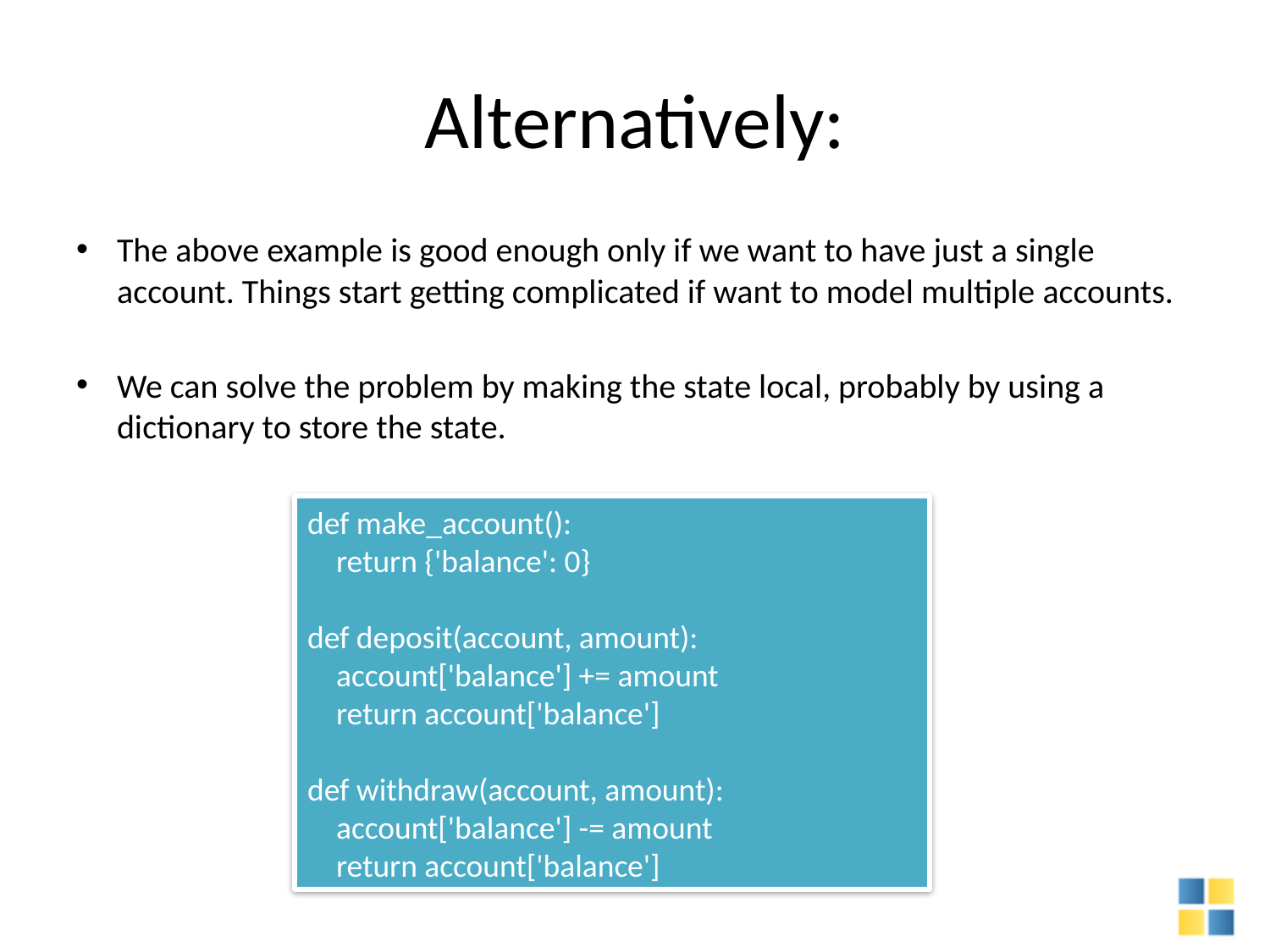

# Alternatively:
The above example is good enough only if we want to have just a single account. Things start getting complicated if want to model multiple accounts.

We can solve the problem by making the state local, probably by using a dictionary to store the state.

def make_account():
    return {'balance': 0}

def deposit(account, amount):
    account['balance'] += amount
    return account['balance']

def withdraw(account, amount):
    account['balance'] -= amount
    return account['balance']